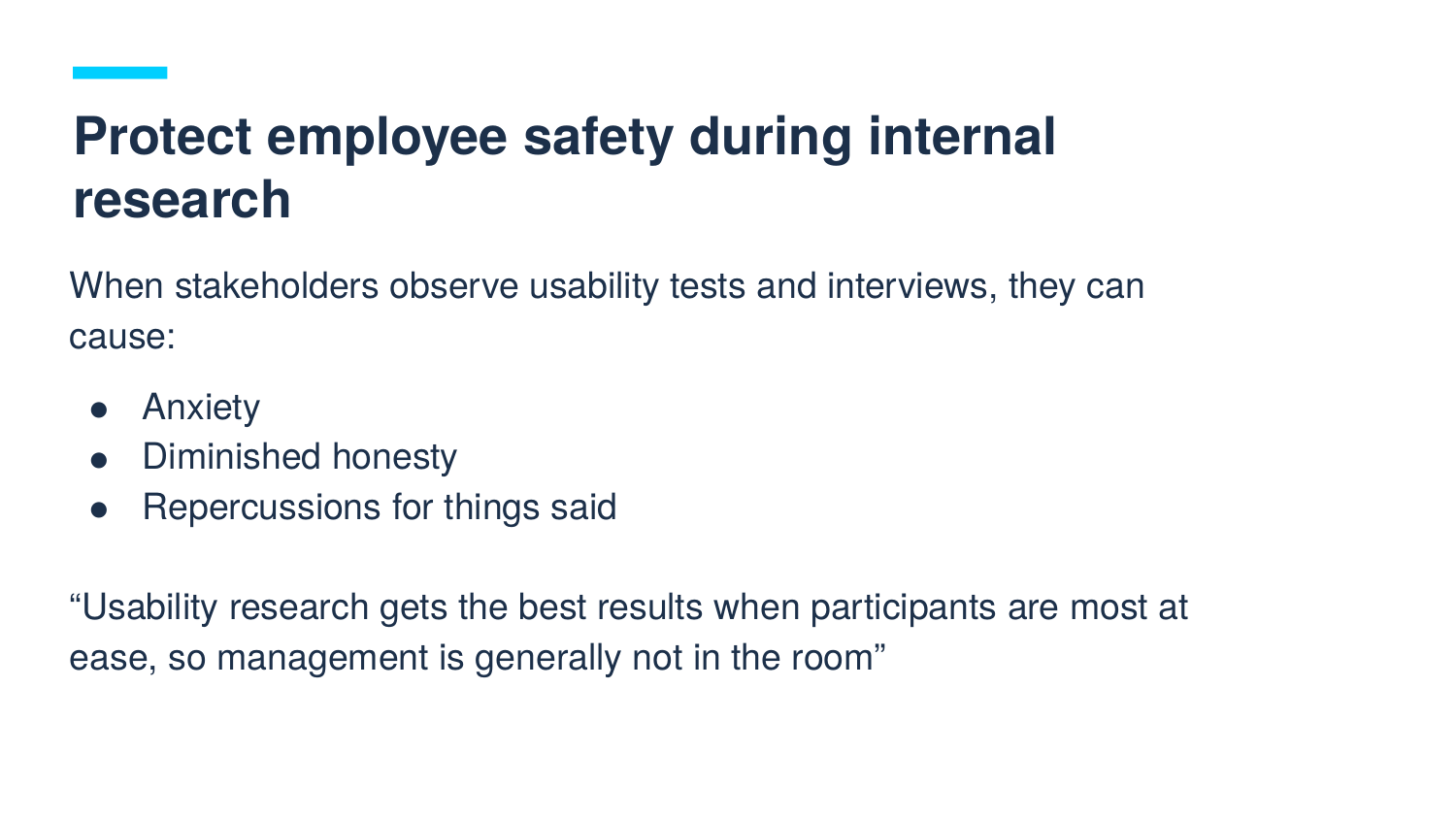

# Protect employee safety during internal research
When stakeholders observe usability tests and interviews, they can cause:
Anxiety
Diminished honesty
Repercussions for things said

“Usability research gets the best results when participants are most at ease, so management is generally not in the room”